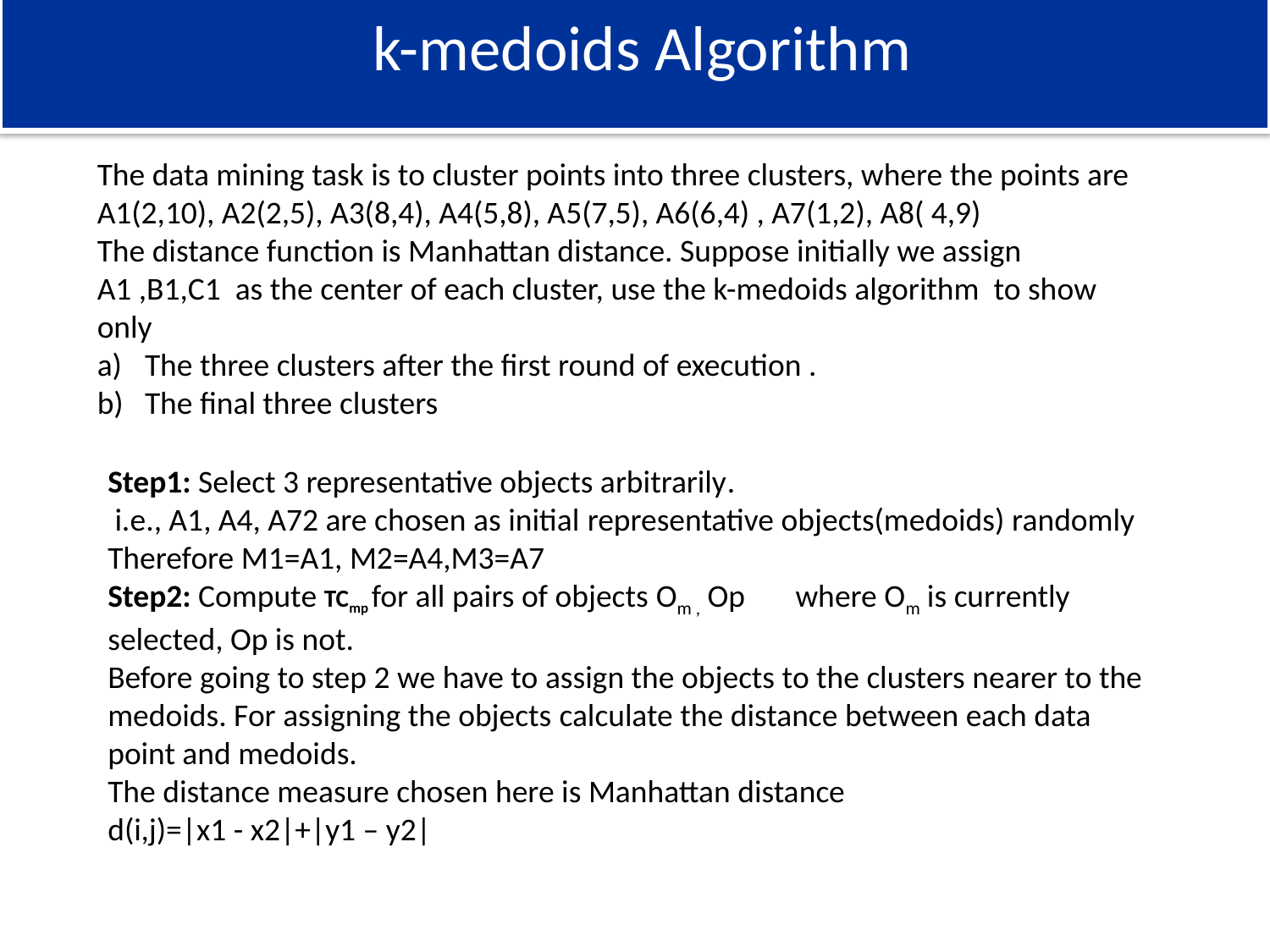

# k-medoids Algorithm
The data mining task is to cluster points into three clusters, where the points are
A1(2,10), A2(2,5), A3(8,4), A4(5,8), A5(7,5), A6(6,4) , A7(1,2), A8( 4,9)
The distance function is Manhattan distance. Suppose initially we assign A1 ,B1,C1  as the center of each cluster, use the k-medoids algorithm  to show only
The three clusters after the first round of execution .
The final three clusters
Step1: Select 3 representative objects arbitrarily.
 i.e., A1, A4, A72 are chosen as initial representative objects(medoids) randomly
Therefore M1=A1, M2=A4,M3=A7
Step2: Compute TCmp for all pairs of objects Om , Op       where Om is currently selected, Op is not.
Before going to step 2 we have to assign the objects to the clusters nearer to the medoids. For assigning the objects calculate the distance between each data point and medoids.
The distance measure chosen here is Manhattan distance
d(i,j)=|x1 - x2|+|y1 – y2|